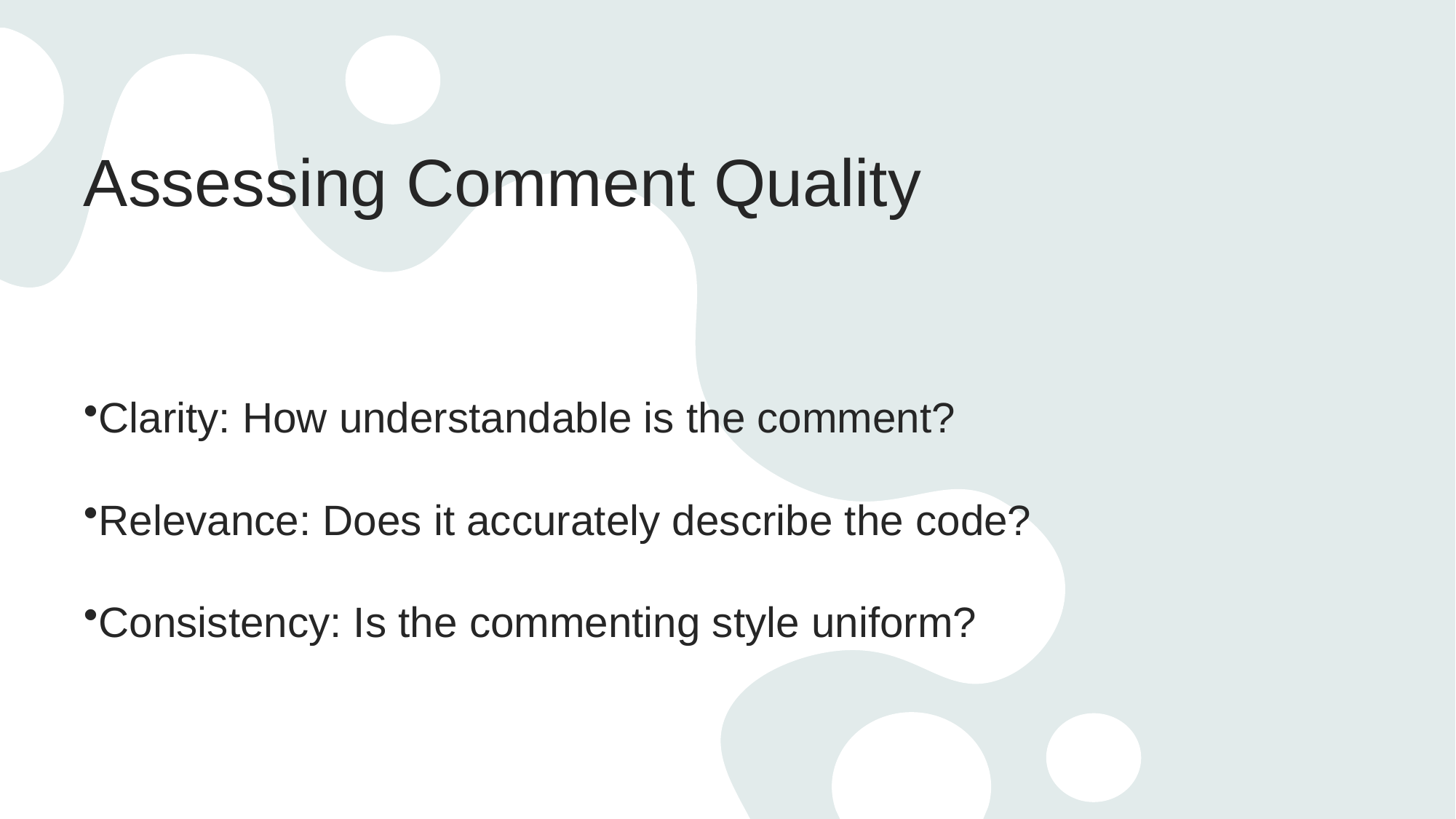

# Assessing Comment Quality
Clarity: How understandable is the comment?
Relevance: Does it accurately describe the code?
Consistency: Is the commenting style uniform?